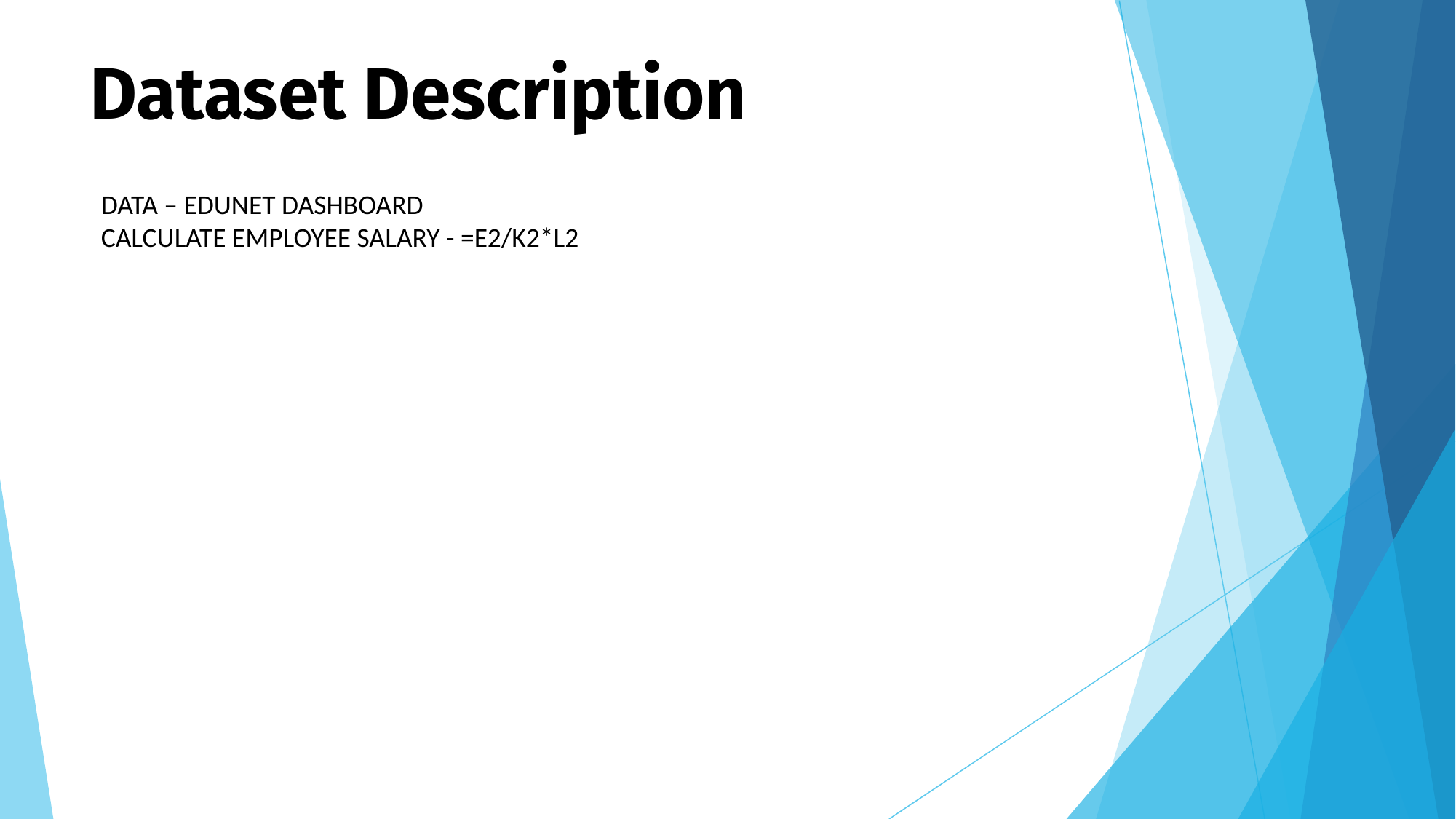

# Dataset Description
DATA – EDUNET DASHBOARD
CALCULATE EMPLOYEE SALARY - =E2/K2*L2